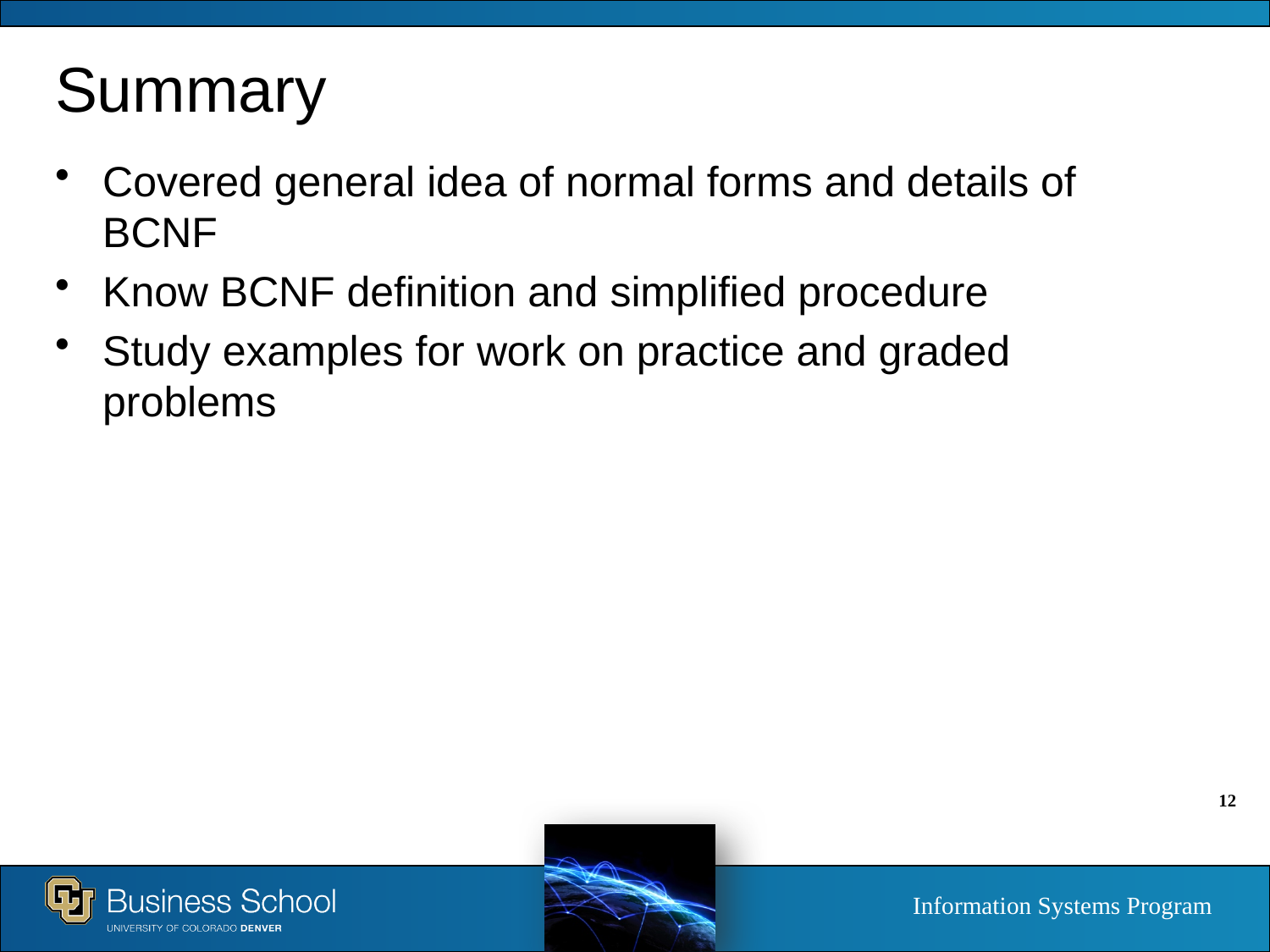

# Summary
Covered general idea of normal forms and details of BCNF
Know BCNF definition and simplified procedure
Study examples for work on practice and graded problems